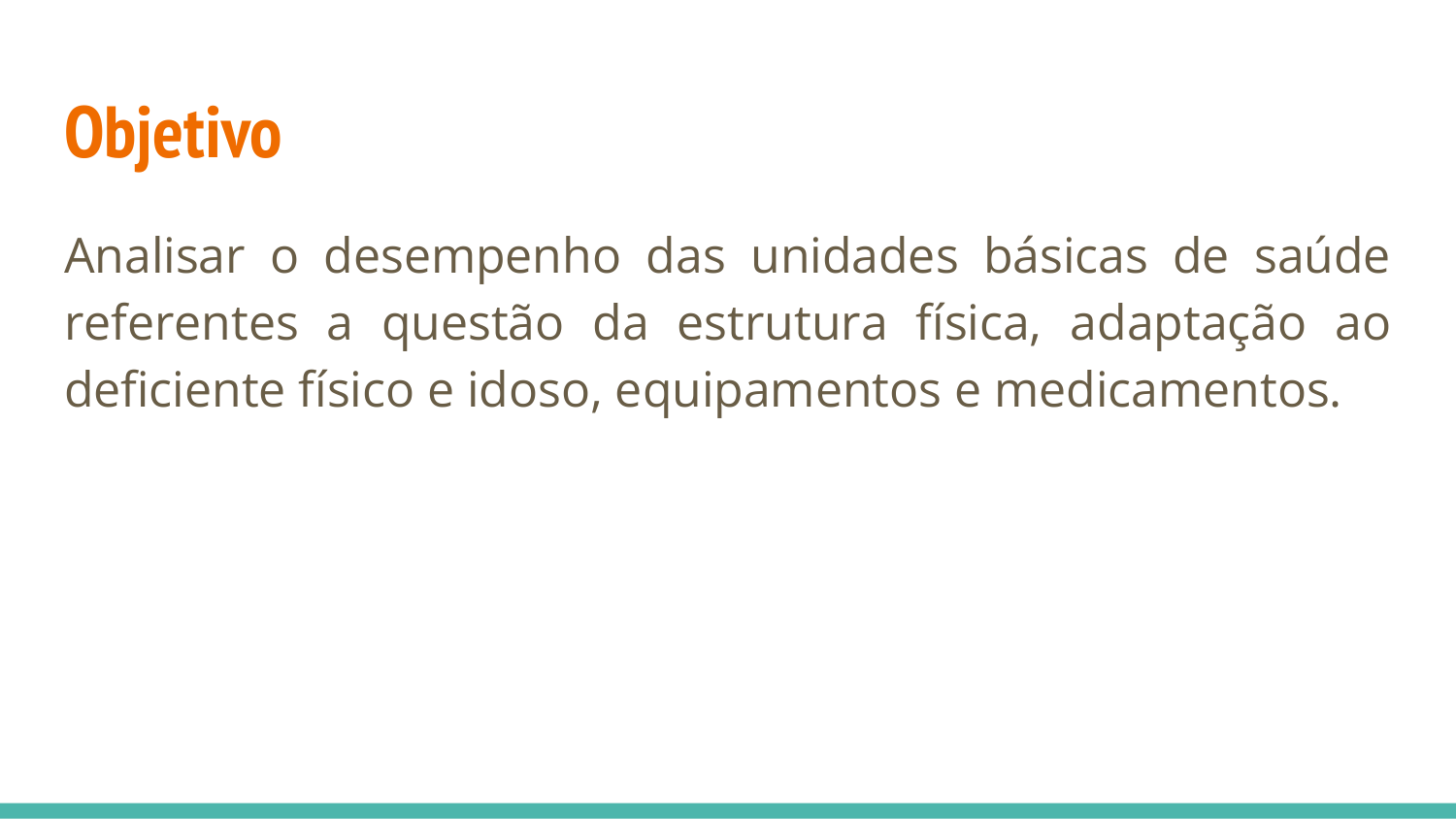

# Objetivo
Analisar o desempenho das unidades básicas de saúde referentes a questão da estrutura física, adaptação ao deficiente físico e idoso, equipamentos e medicamentos.